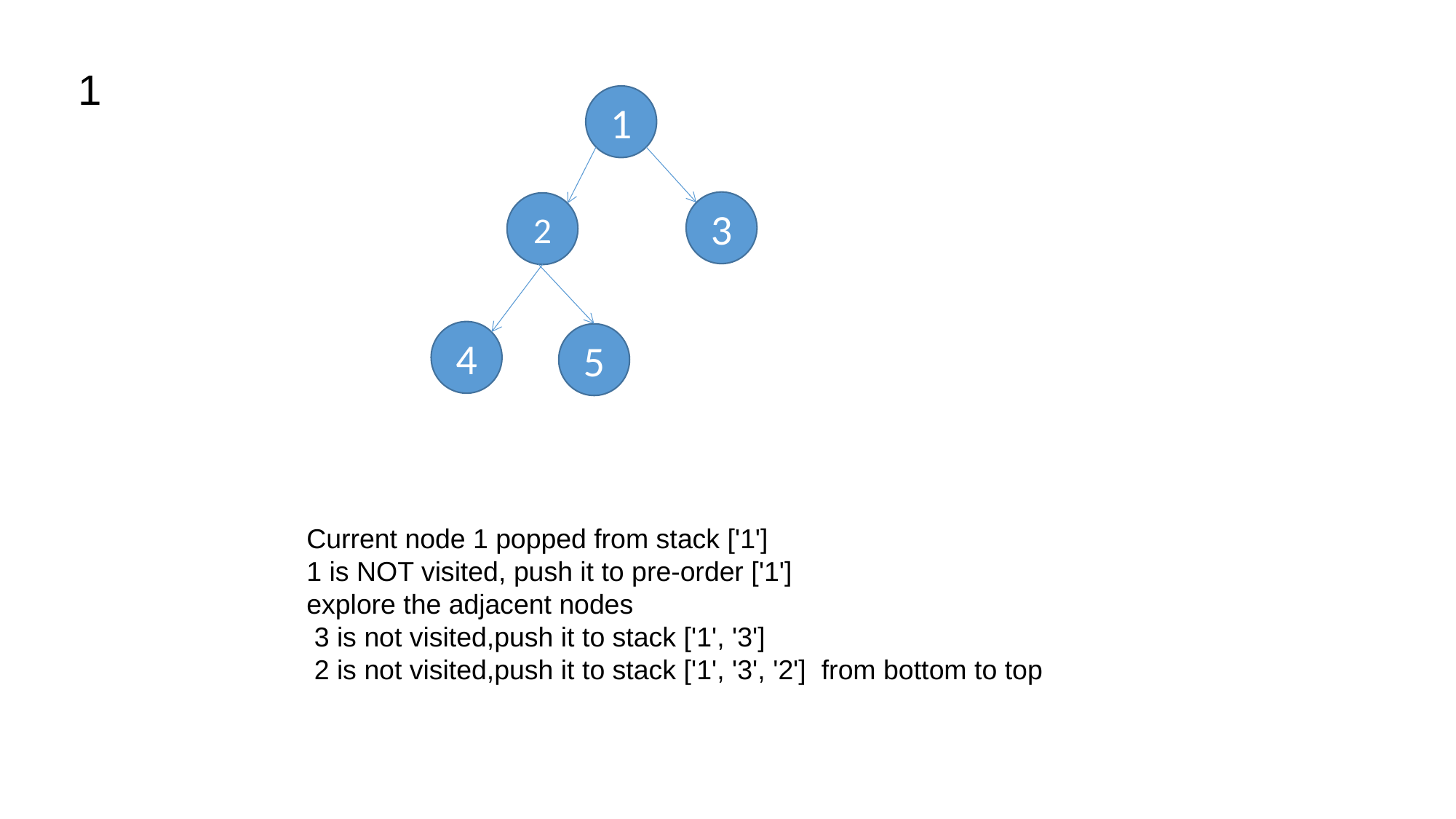

1
1
3
2
4
5
Current node 1 popped from stack ['1']
1 is NOT visited, push it to pre-order ['1']
explore the adjacent nodes
 3 is not visited,push it to stack ['1', '3']
 2 is not visited,push it to stack ['1', '3', '2']  from bottom to top